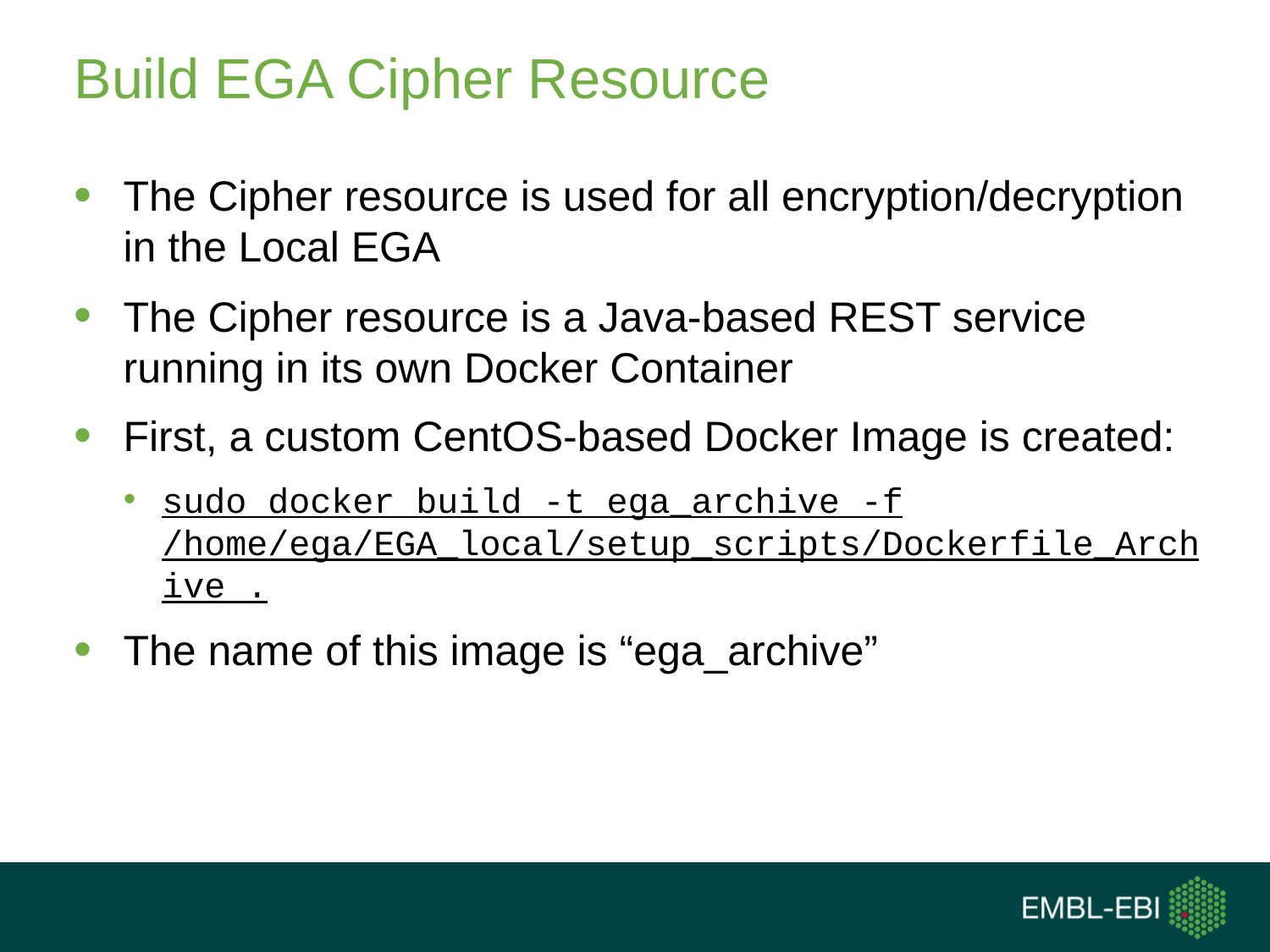

# Build EGA Cipher Resource
The Cipher resource is used for all encryption/decryption in the Local EGA
The Cipher resource is a Java-based REST service running in its own Docker Container
First, a custom CentOS-based Docker Image is created:
sudo docker build -t ega_archive -f /home/ega/EGA_local/setup_scripts/Dockerfile_Archive .
The name of this image is “ega_archive”